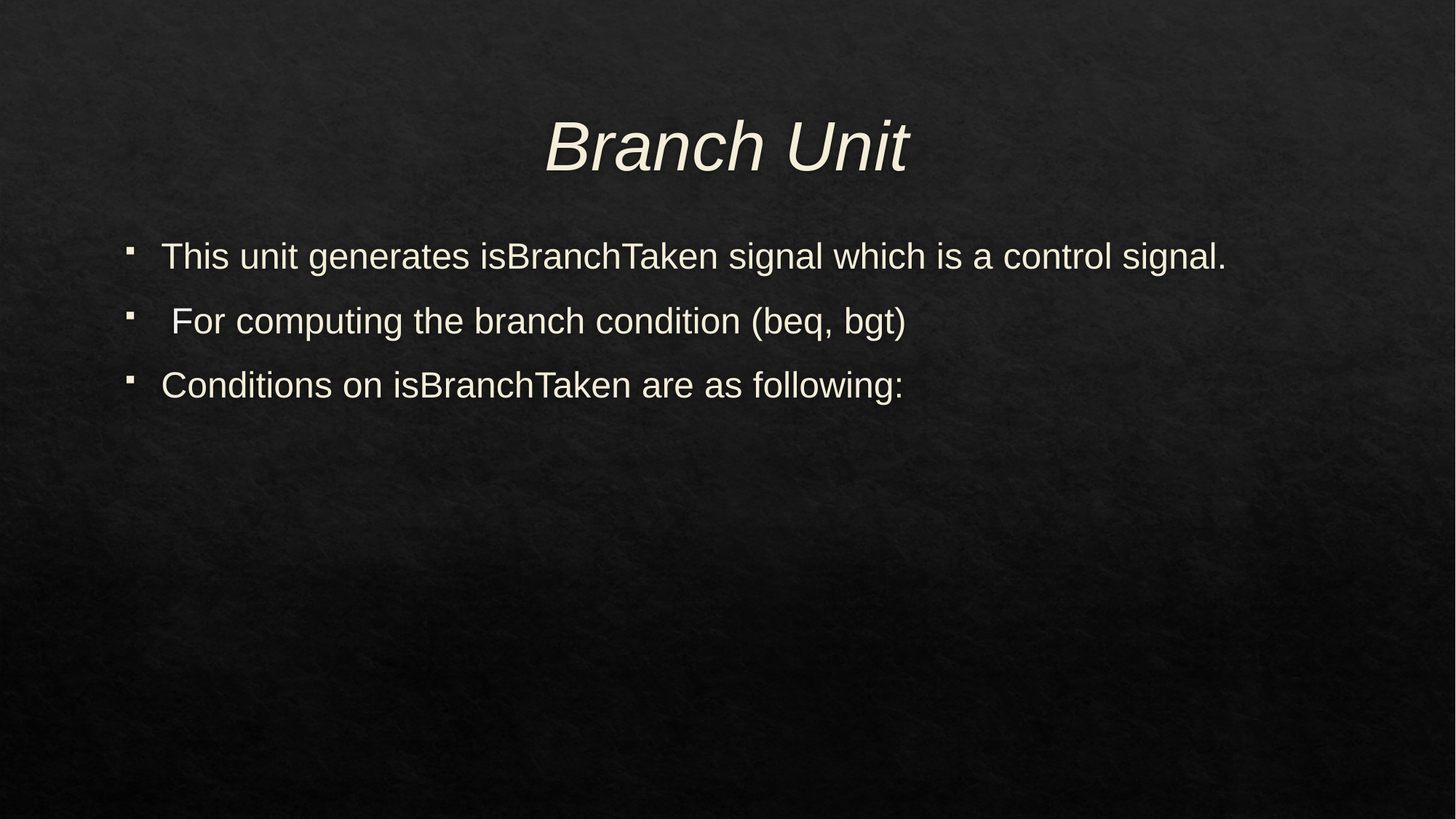

# Branch Unit
This unit generates isBranchTaken signal which is a control signal.
 For computing the branch condition (beq, bgt)
Conditions on isBranchTaken are as following: